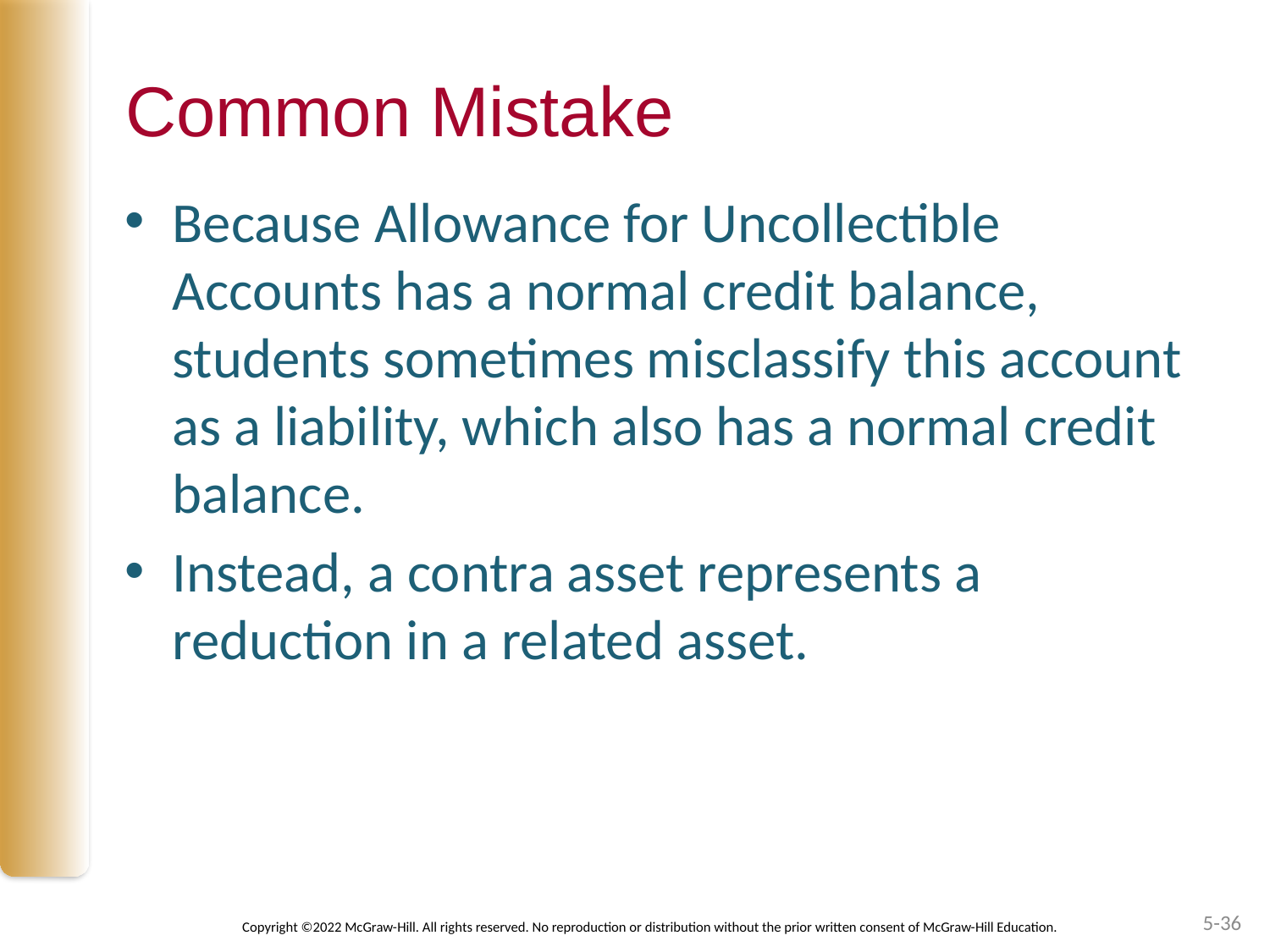

# Common Mistake
Because Allowance for Uncollectible Accounts has a normal credit balance, students sometimes misclassify this account as a liability, which also has a normal credit balance.
Instead, a contra asset represents a reduction in a related asset.
5-36
Copyright ©2022 McGraw-Hill. All rights reserved. No reproduction or distribution without the prior written consent of McGraw-Hill Education.